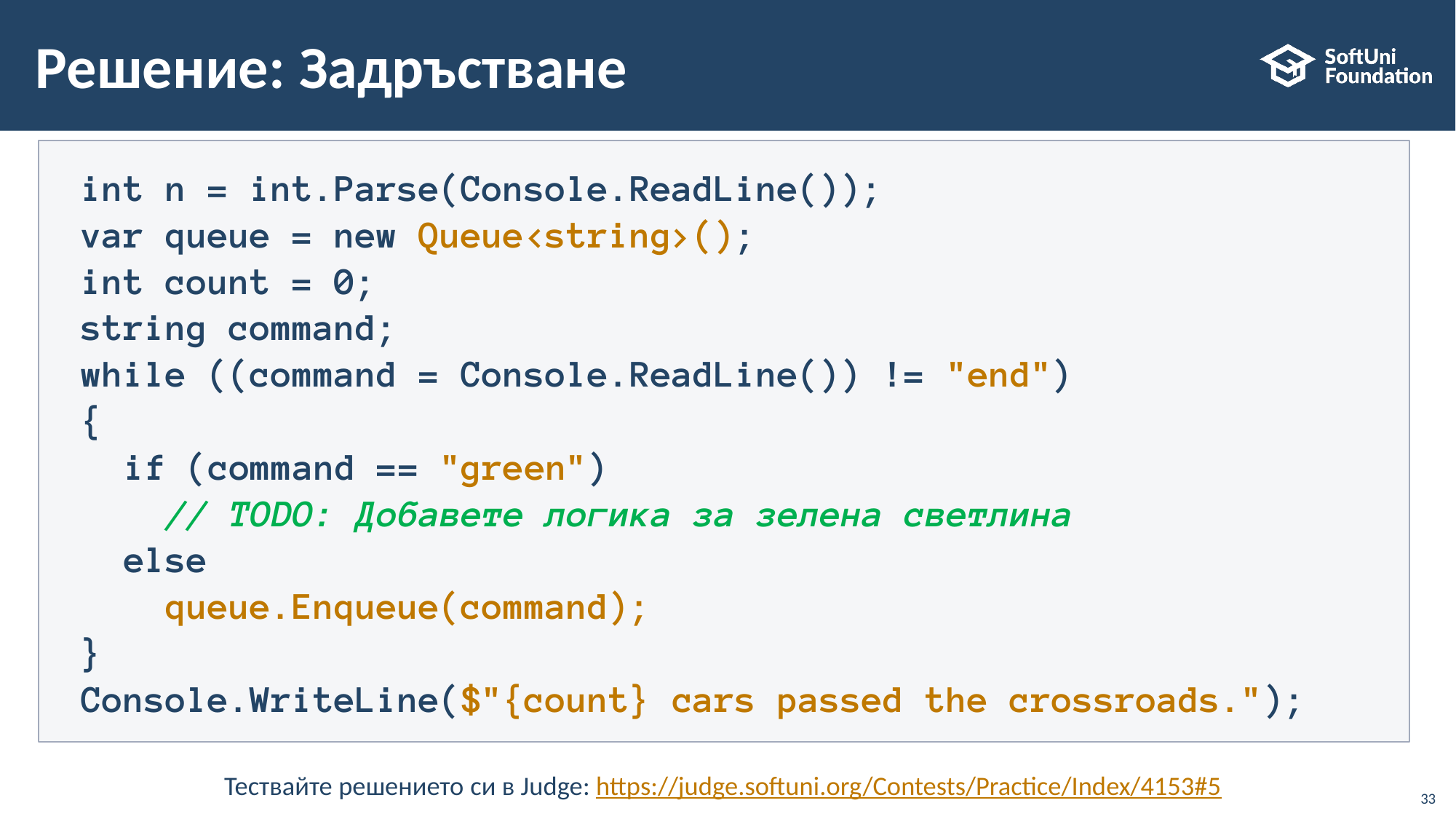

# Решение: Задръстване
int n = int.Parse(Console.ReadLine());
var queue = new Queue<string>();
int count = 0;
string command;
while ((command = Console.ReadLine()) != "end")
{
  if (command == "green")
    // TODO: Добавете логика за зелена светлина
  else
    queue.Enqueue(command);
}
Console.WriteLine($"{count} cars passed the crossroads.");
Тествайте решението си в Judge: https://judge.softuni.org/Contests/Practice/Index/4153#5
33